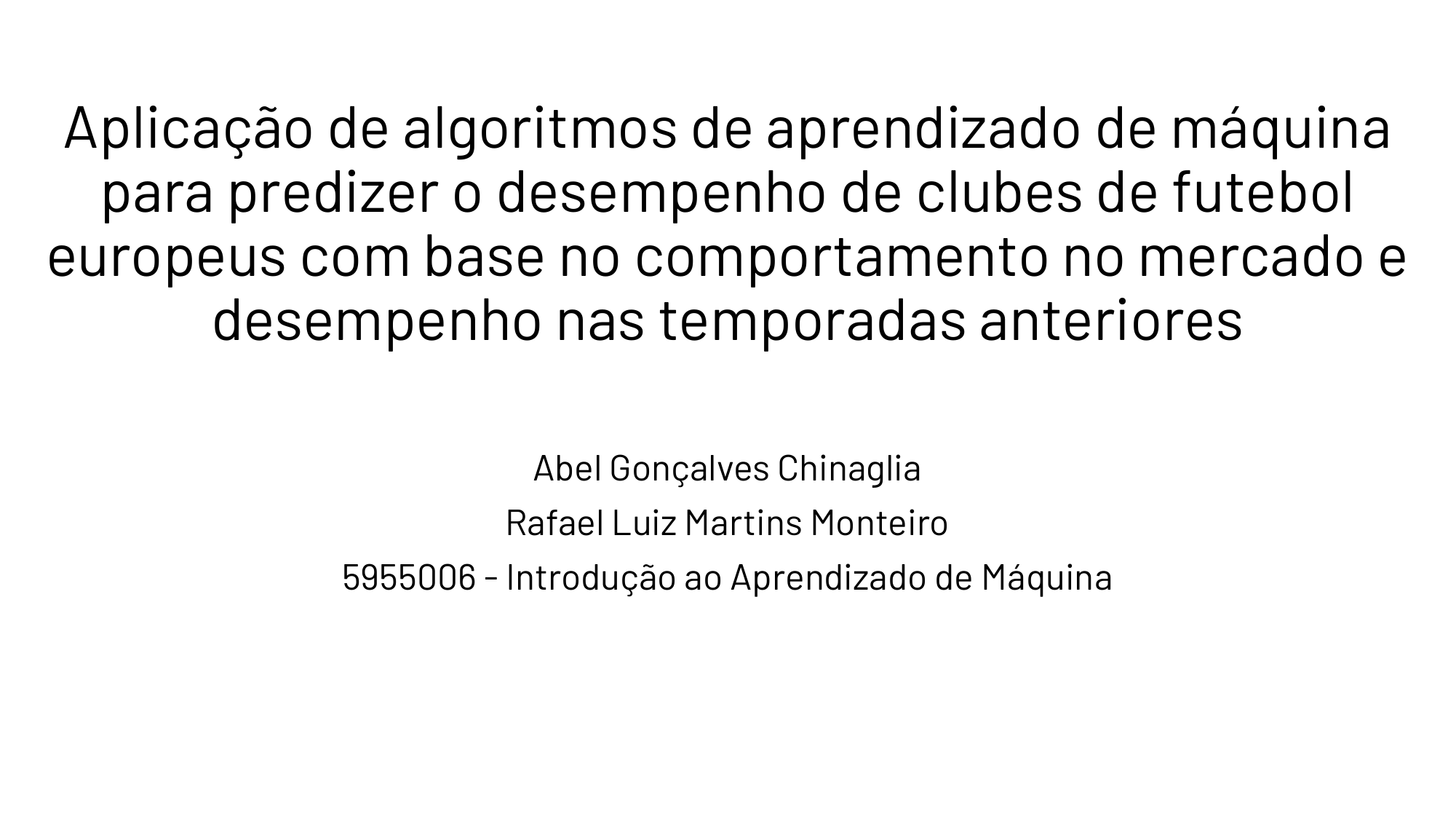

# Aplicação de algoritmos de aprendizado de máquina para predizer o desempenho de clubes de futebol europeus com base no comportamento no mercado e desempenho nas temporadas anteriores
Abel Gonçalves Chinaglia
Rafael Luiz Martins Monteiro
5955006 - Introdução ao Aprendizado de Máquina